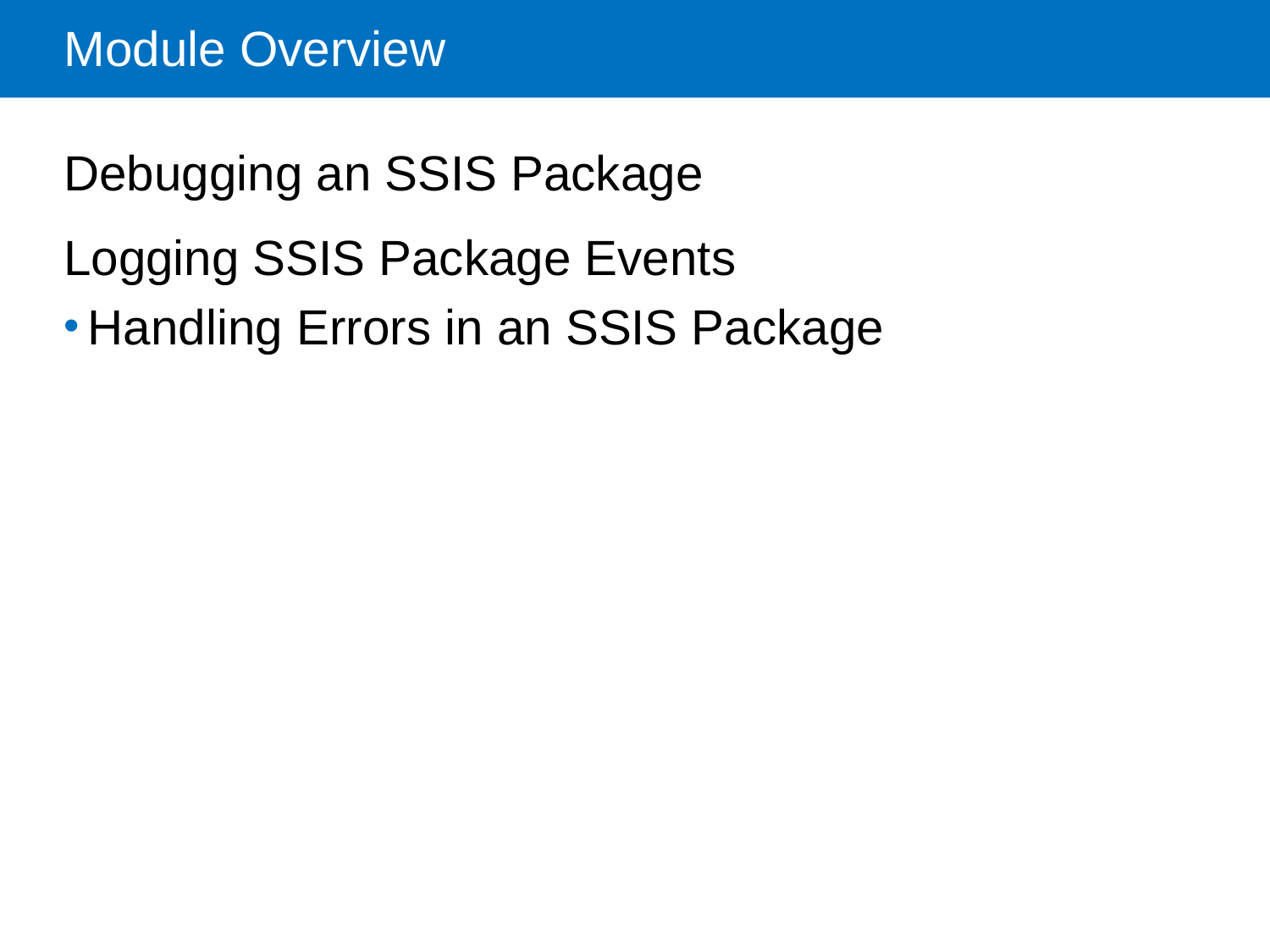

# Module Overview
Debugging an SSIS Package
Logging SSIS Package Events
Handling Errors in an SSIS Package